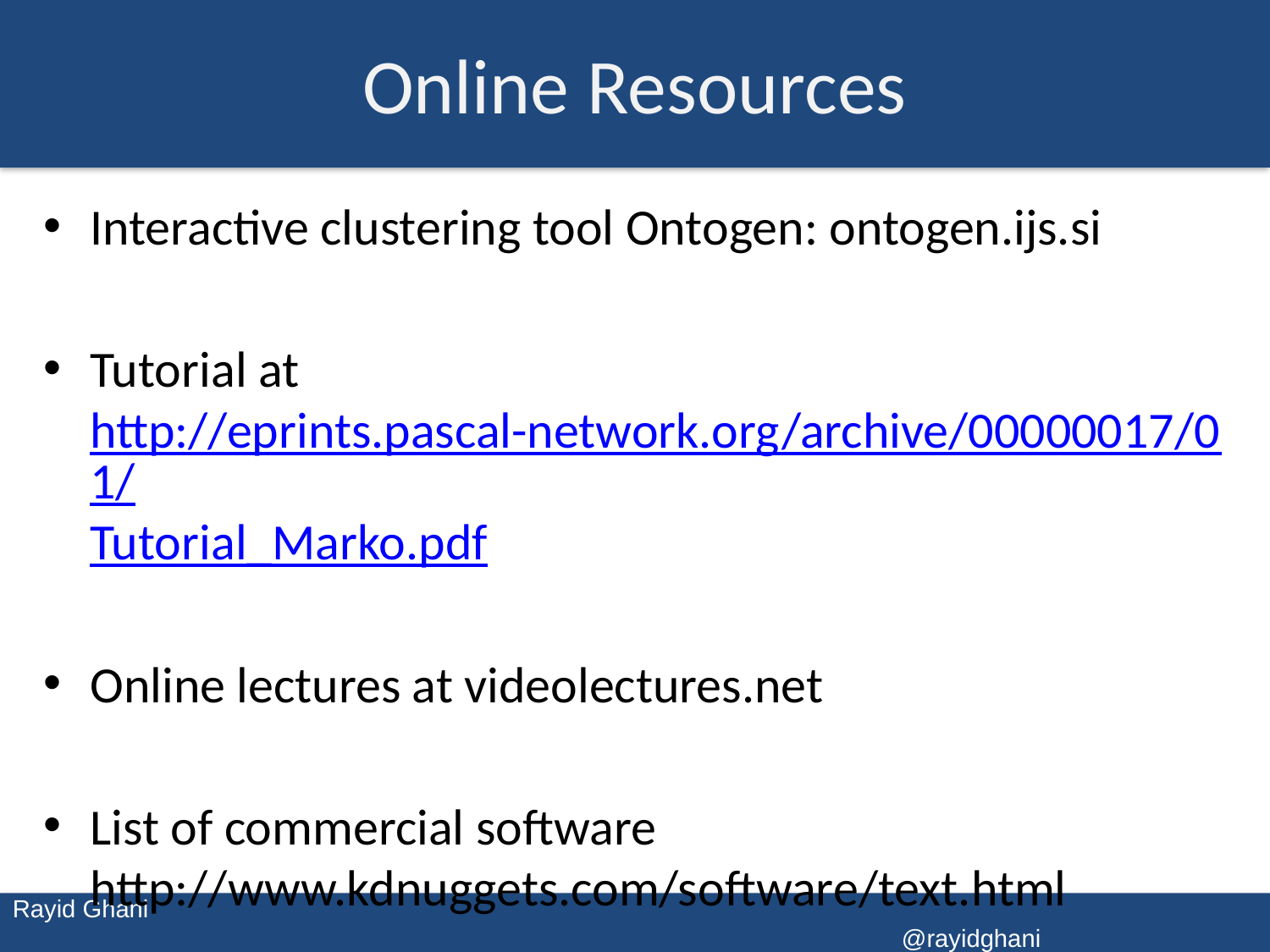

# Online Resources
Interactive clustering tool Ontogen: ontogen.ijs.si

Tutorial at http://eprints.pascal-network.org/archive/00000017/01/Tutorial_Marko.pdf

Online lectures at videolectures.net

List of commercial software http://www.kdnuggets.com/software/text.html